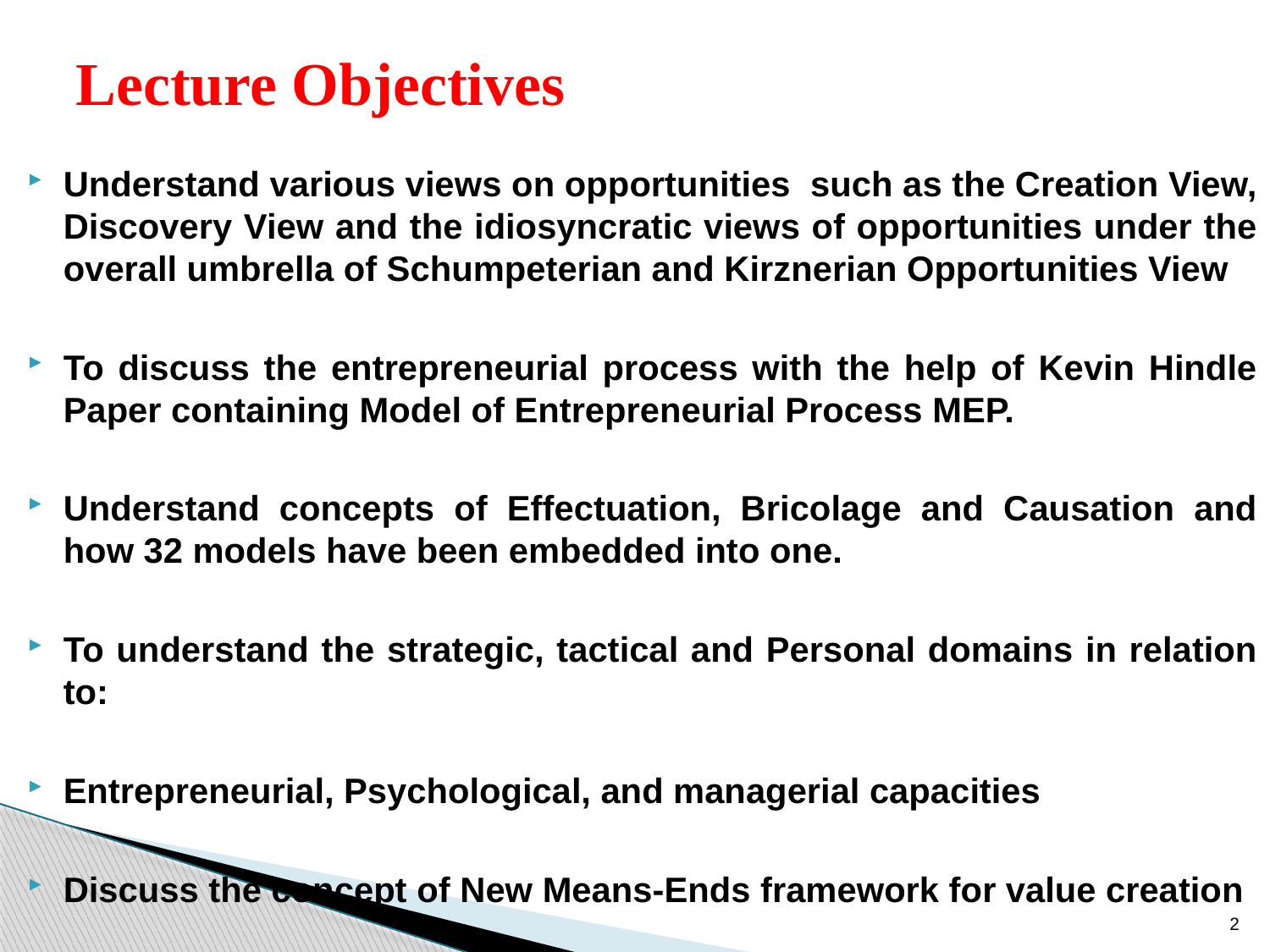

# Lecture Objectives

Understand various views on opportunities  such as the Creation View, Discovery View and the idiosyncratic views of opportunities under the overall umbrella of Schumpeterian and Kirznerian Opportunities View

To discuss the entrepreneurial process with the help of Kevin Hindle Paper containing Model of Entrepreneurial Process MEP.

Understand concepts of Effectuation, Bricolage and Causation and how 32 models have been embedded into one.

To understand the strategic, tactical and Personal domains in relation to:

Entrepreneurial, Psychological, and managerial capacities

Discuss the concept of New Means-Ends framework for value creation
2